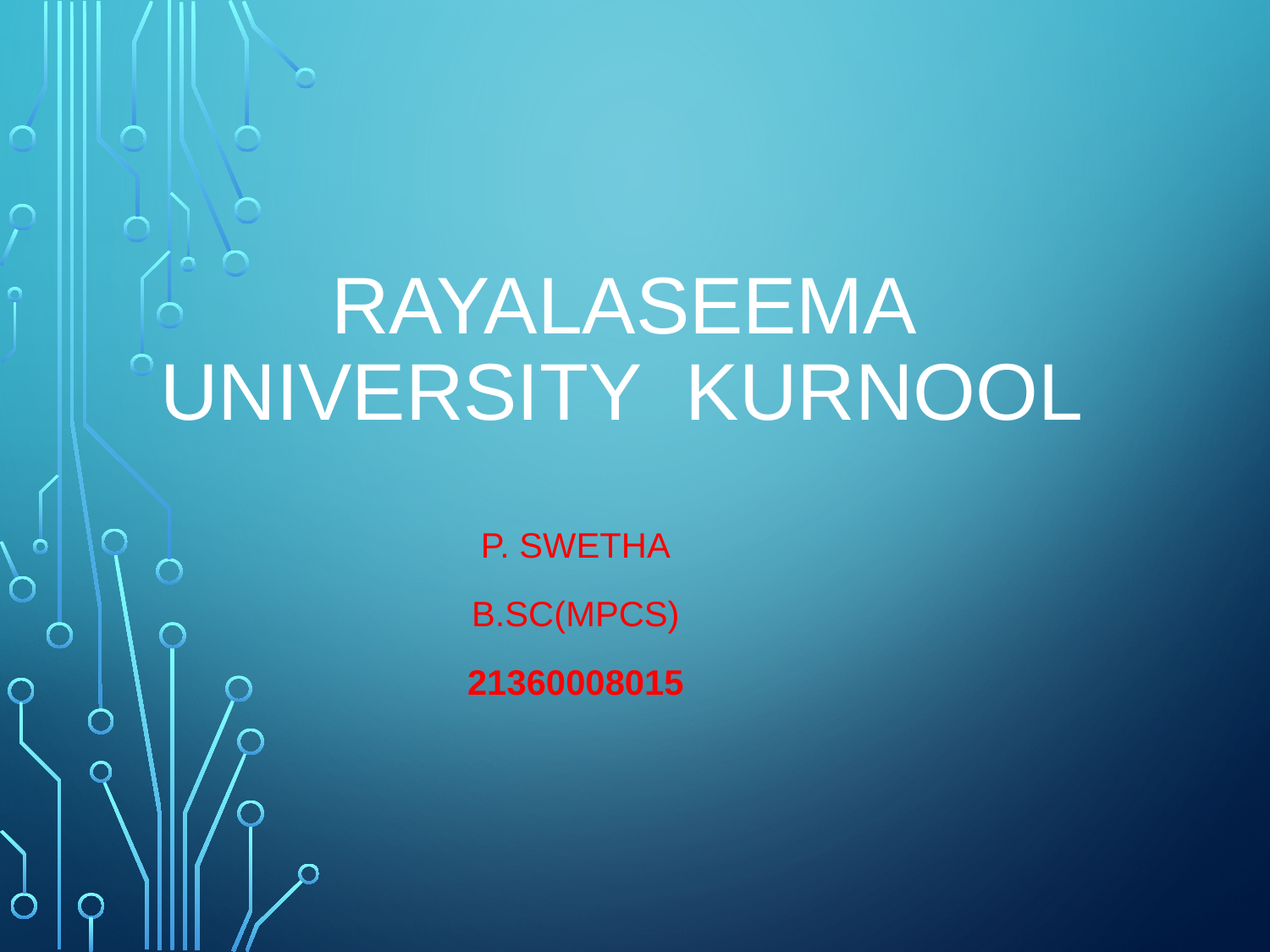

# RAYALASEEMA UNIVERSITY  KURNOOL
P. SWETHA
b.sc(mpcs)
21360008015